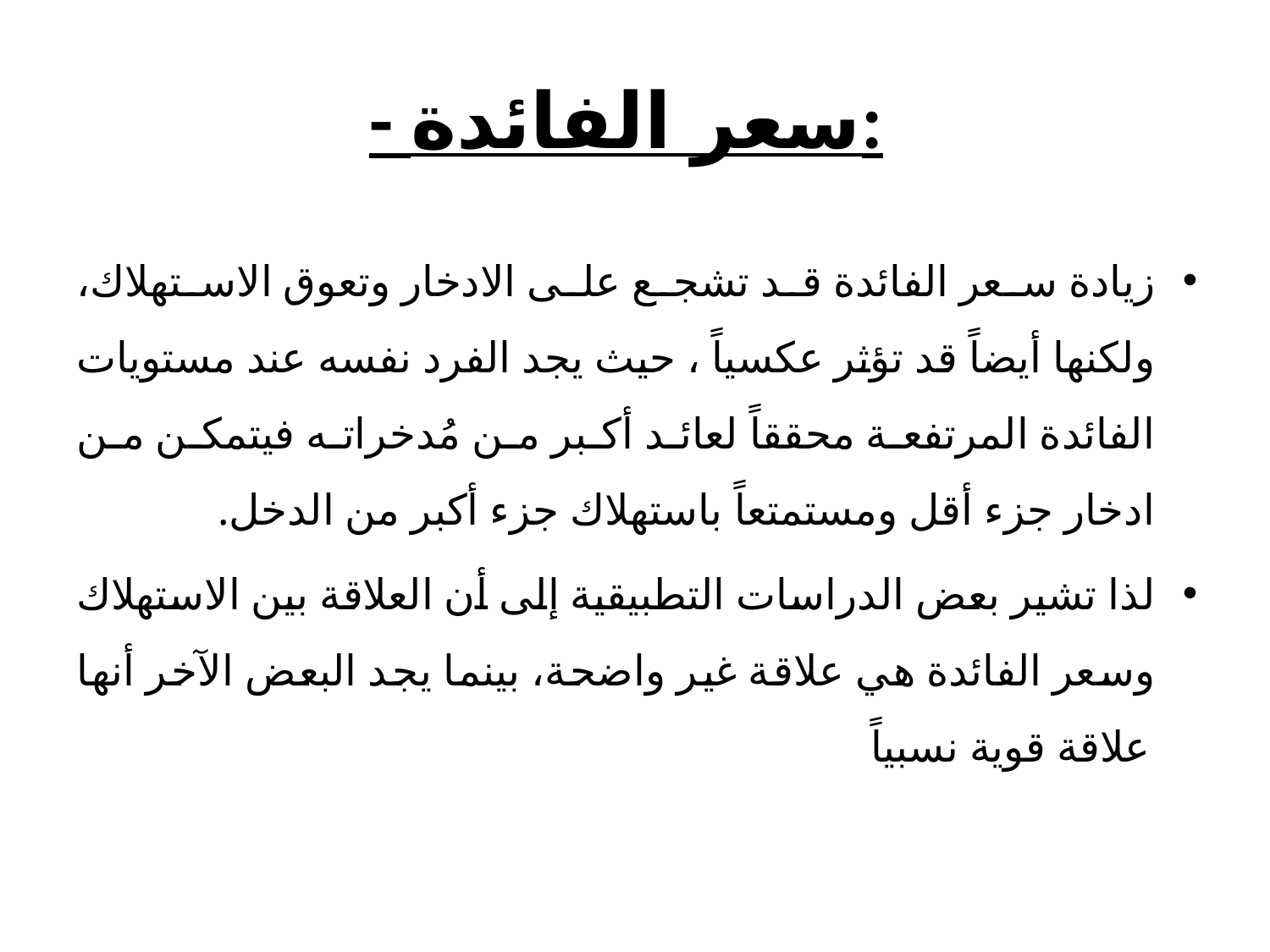

# - سعر الفائدة:
زيادة سعر الفائدة قد تشجع على الادخار وتعوق الاستهلاك، ولكنها أيضاً قد تؤثر عكسياً ، حيث يجد الفرد نفسه عند مستويات الفائدة المرتفعة محققاً لعائد أكبر من مُدخراته فيتمكن من ادخار جزء أقل ومستمتعاً باستهلاك جزء أكبر من الدخل.
لذا تشير بعض الدراسات التطبيقية إلى أن العلاقة بين الاستهلاك وسعر الفائدة هي علاقة غير واضحة، بينما يجد البعض الآخر أنها علاقة قوية نسبياً